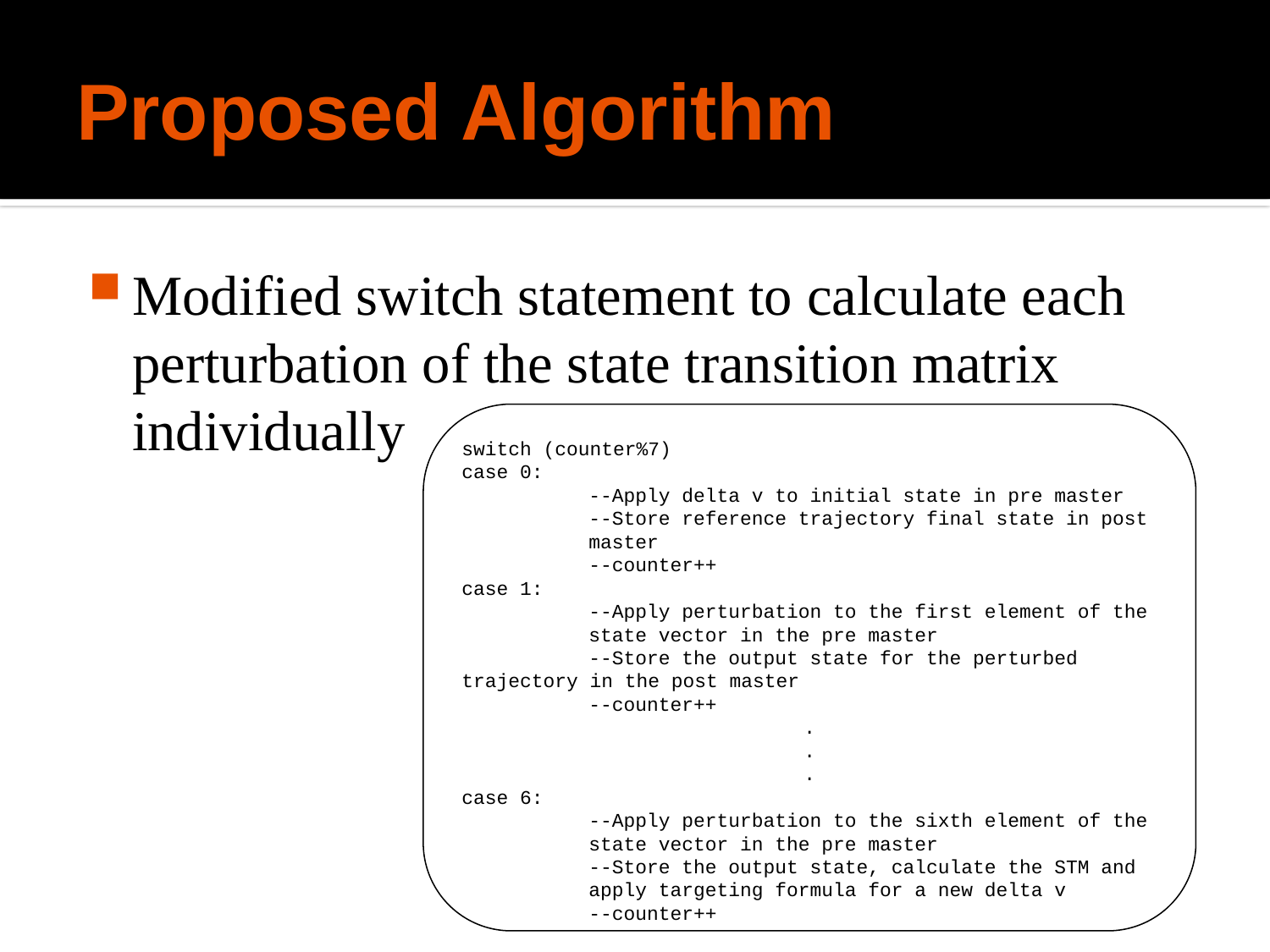

# Proposed Algorithm
Modified switch statement to calculate each perturbation of the state transition matrix individually
switch (counter%7)
case 0:
	--Apply delta v to initial state in pre master
	--Store reference trajectory final state in post 	master
	--counter++
case 1:
	--Apply perturbation to the first element of the 	state vector in the pre master
	--Store the output state for the perturbed 	trajectory in the post master
	--counter++
.
.
.
case 6:
	--Apply perturbation to the sixth element of the 	state vector in the pre master
	--Store the output state, calculate the STM and 	apply targeting formula for a new delta v
	--counter++